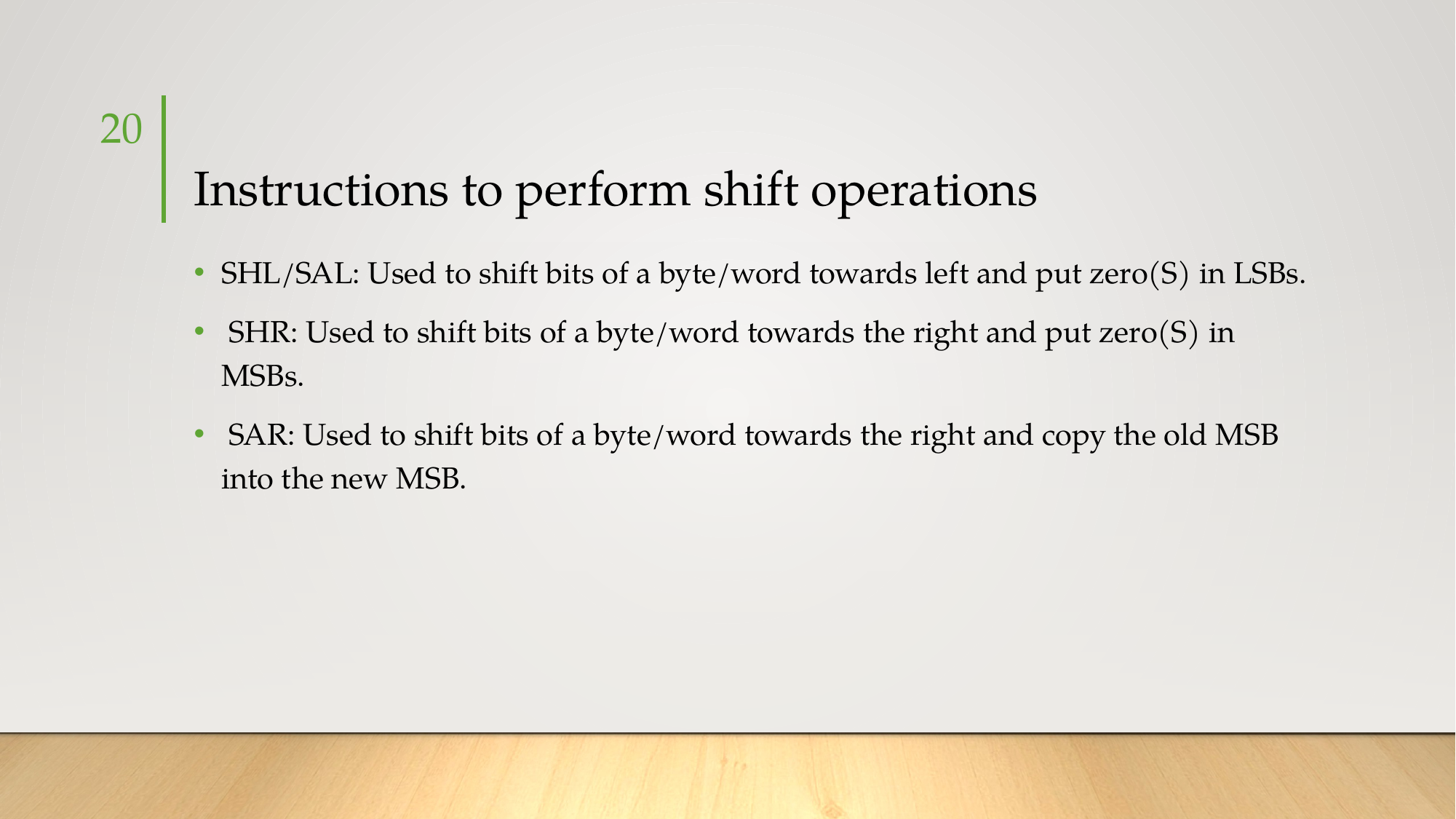

20
# Instructions to perform shift operations
SHL/SAL: Used to shift bits of a byte/word towards left and put zero(S) in LSBs.
 SHR: Used to shift bits of a byte/word towards the right and put zero(S) in MSBs.
 SAR: Used to shift bits of a byte/word towards the right and copy the old MSB into the new MSB.